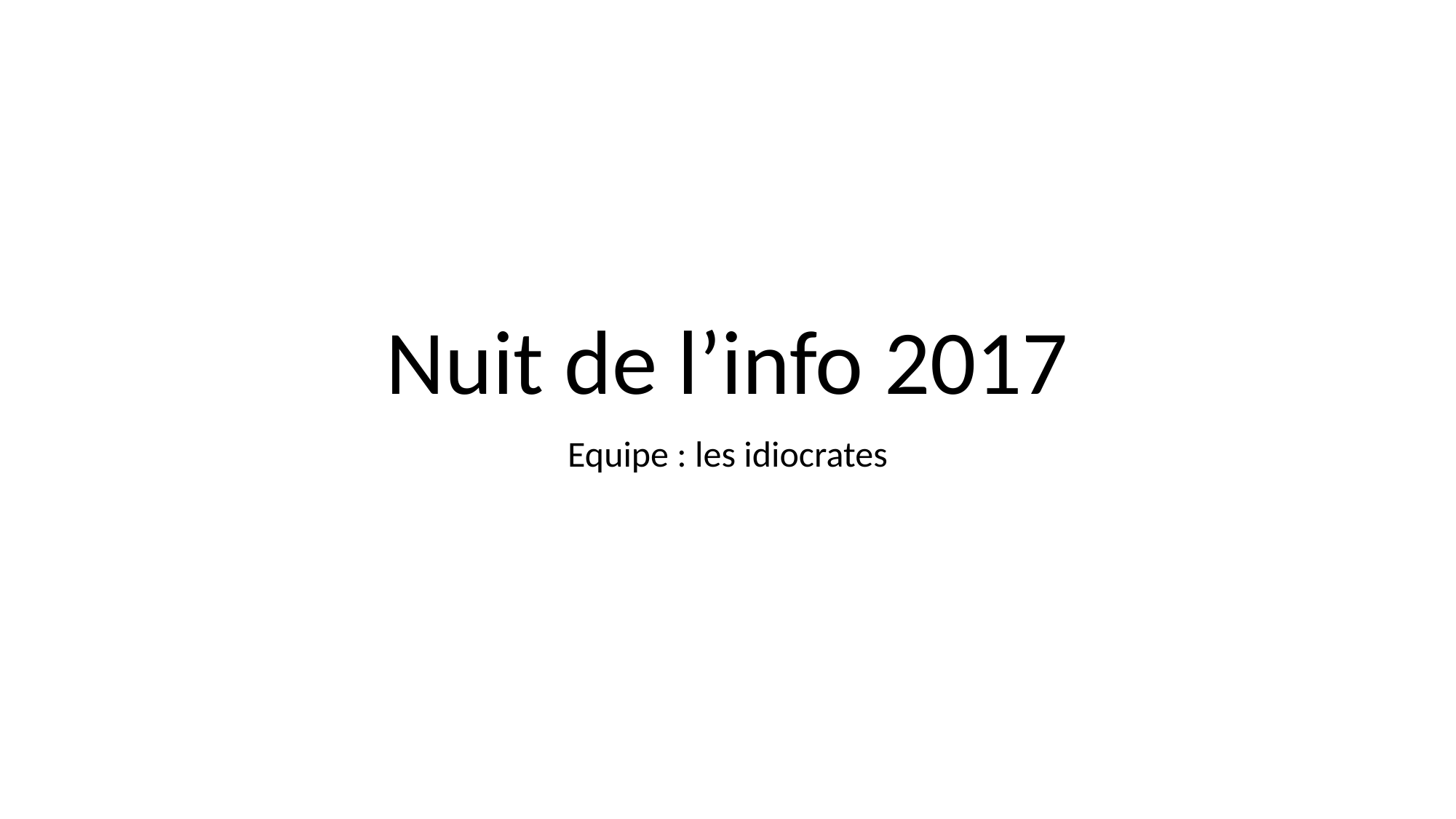

# Nuit de l’info 2017
Equipe : les idiocrates